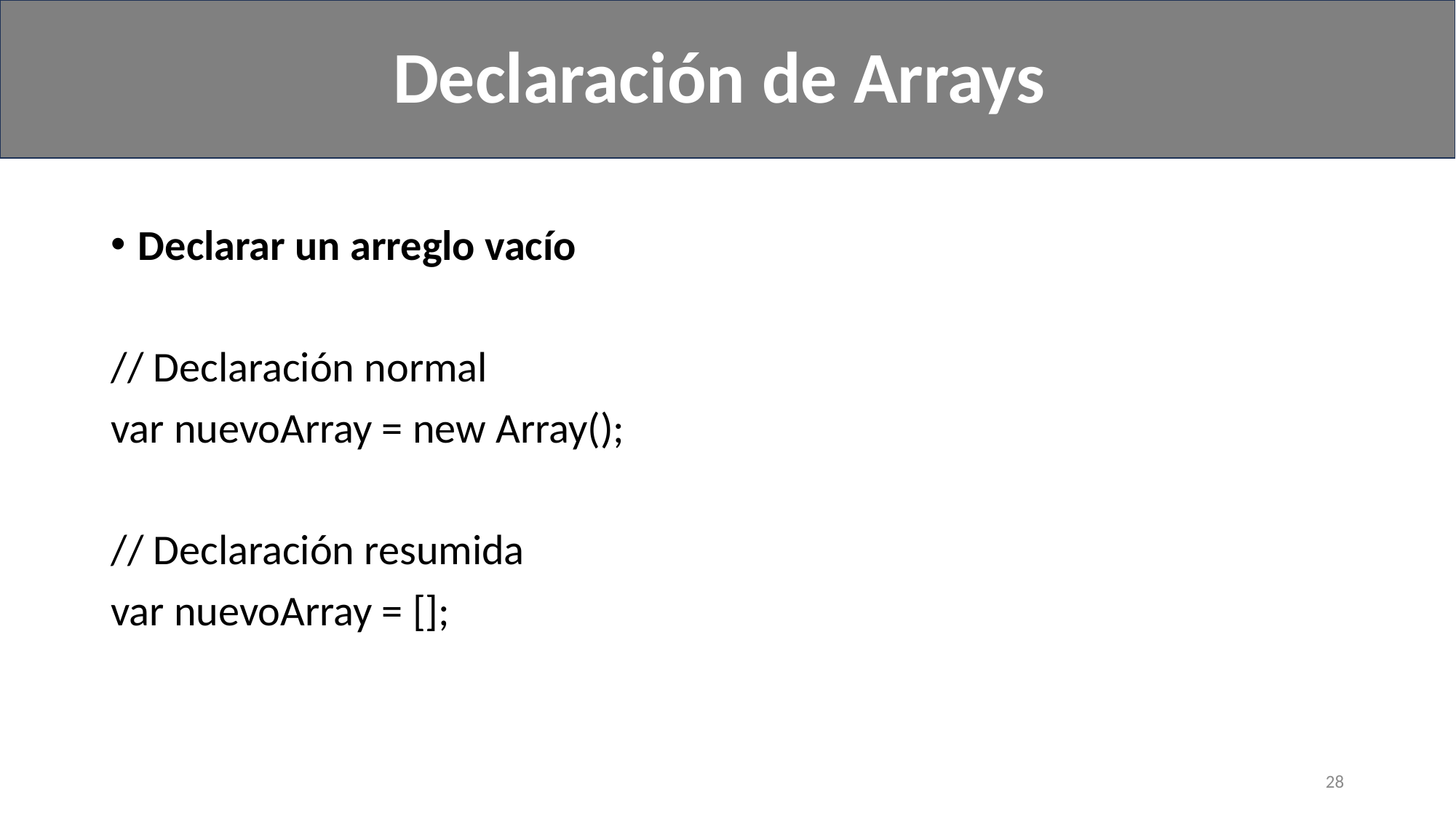

Declaración de Arrays
#
Declarar un arreglo vacío

// Declaración normal
var nuevoArray = new Array();

// Declaración resumida
var nuevoArray = [];

28